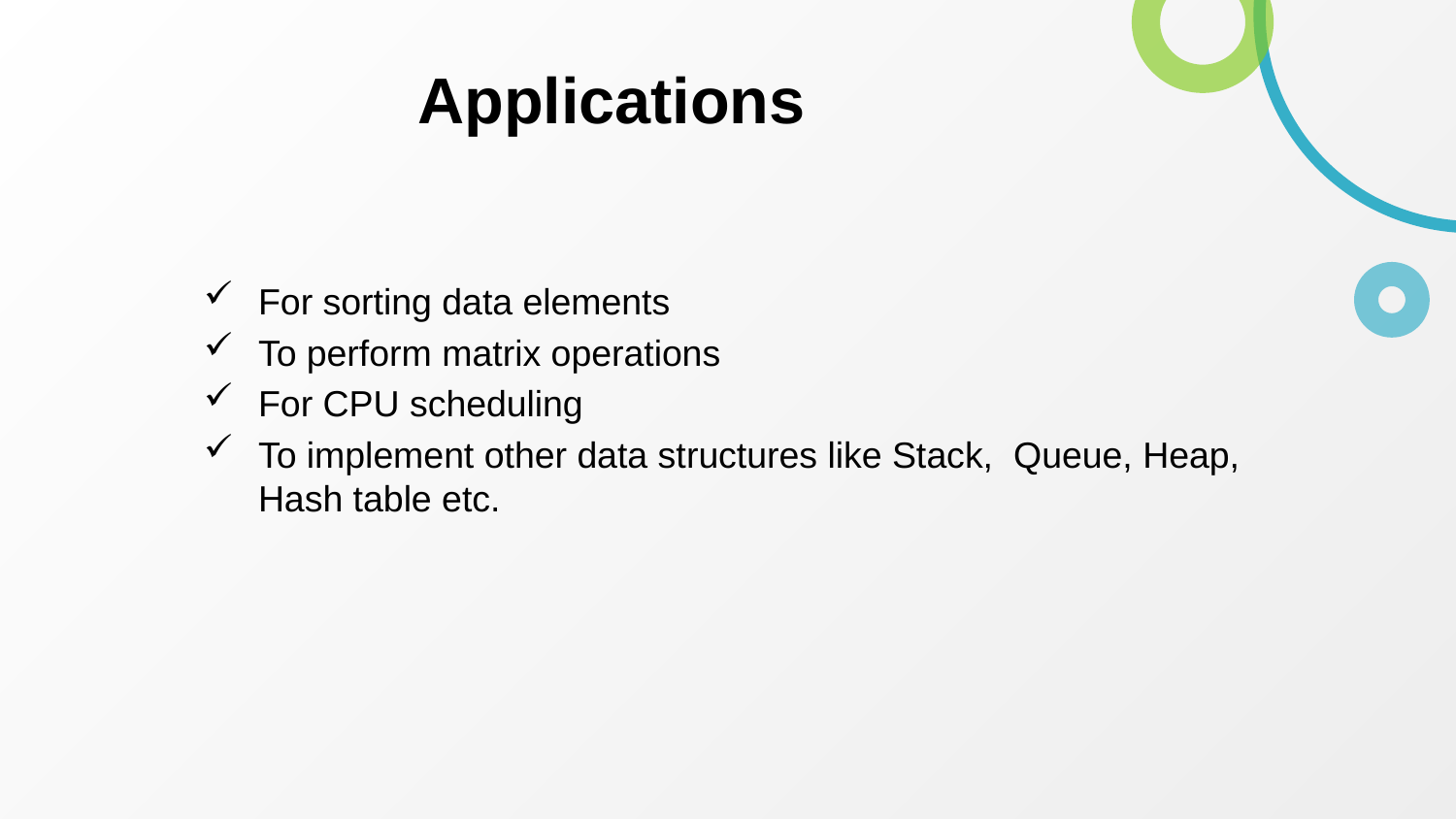

# Applications
For sorting data elements
To perform matrix operations
For CPU scheduling
To implement other data structures like Stack,  Queue, Heap, Hash table etc.